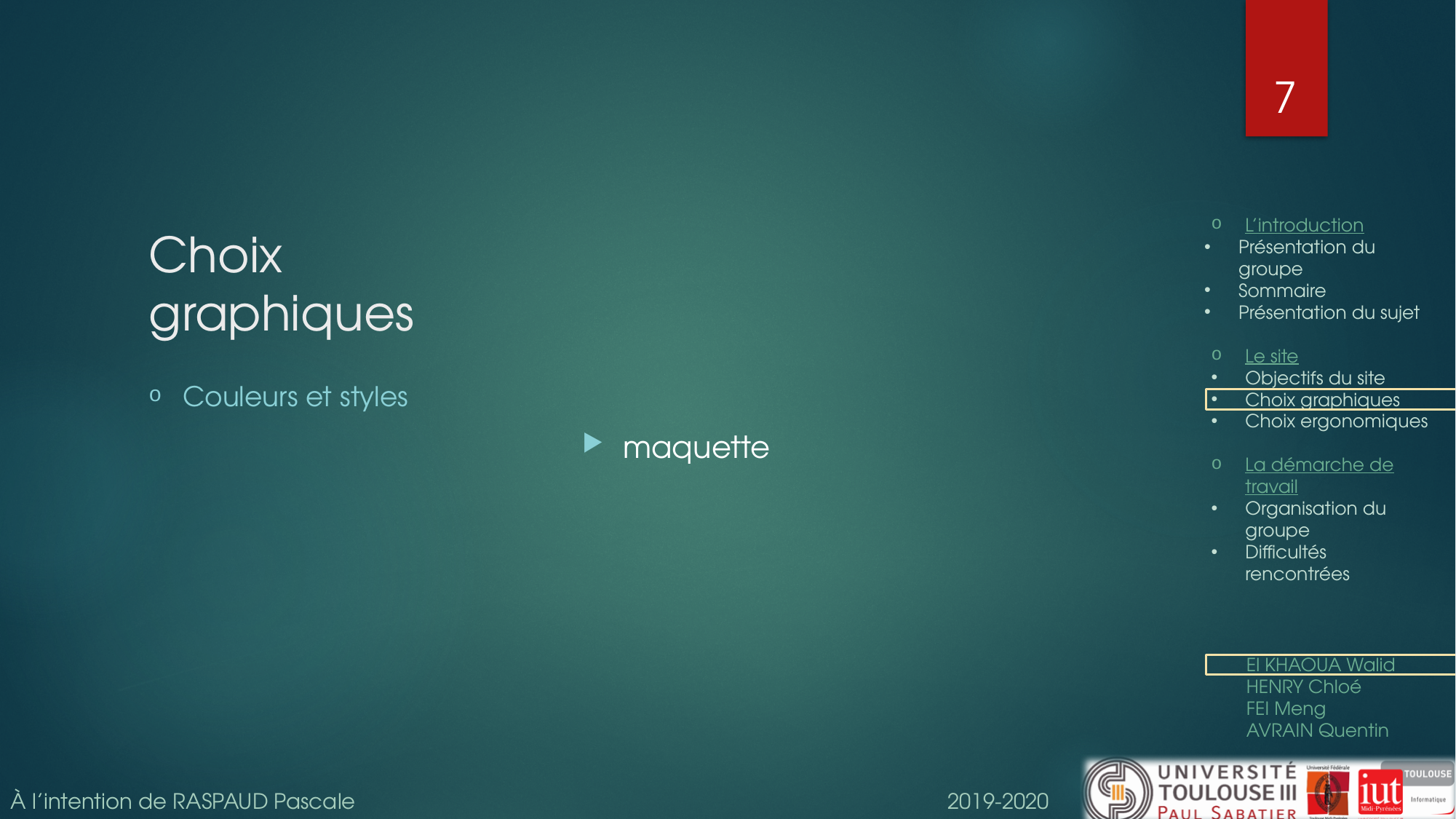

7
# Choix graphiques
maquette
Couleurs et styles